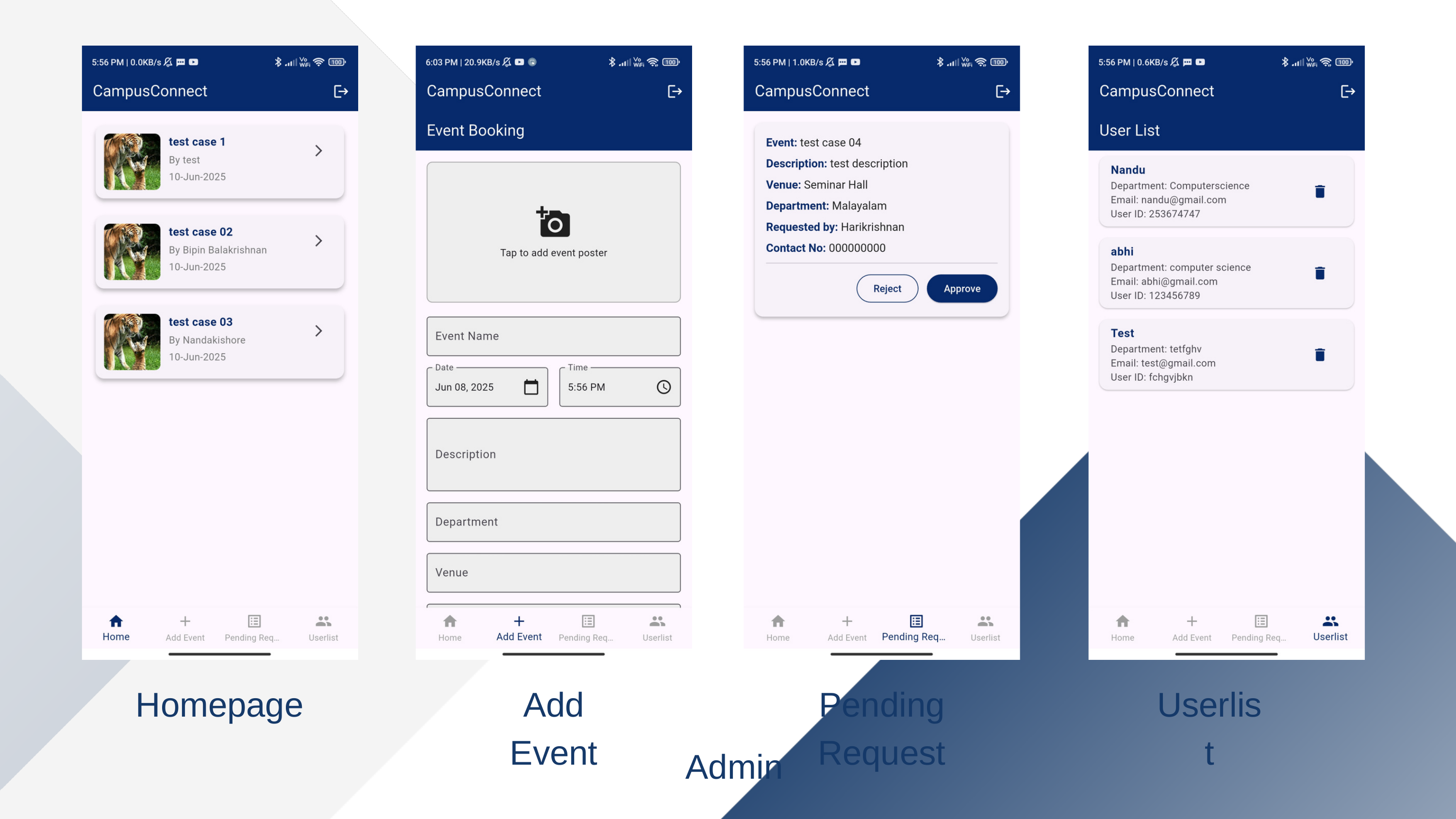

Homepage
Add Event
Pending Request
Userlist
Admin